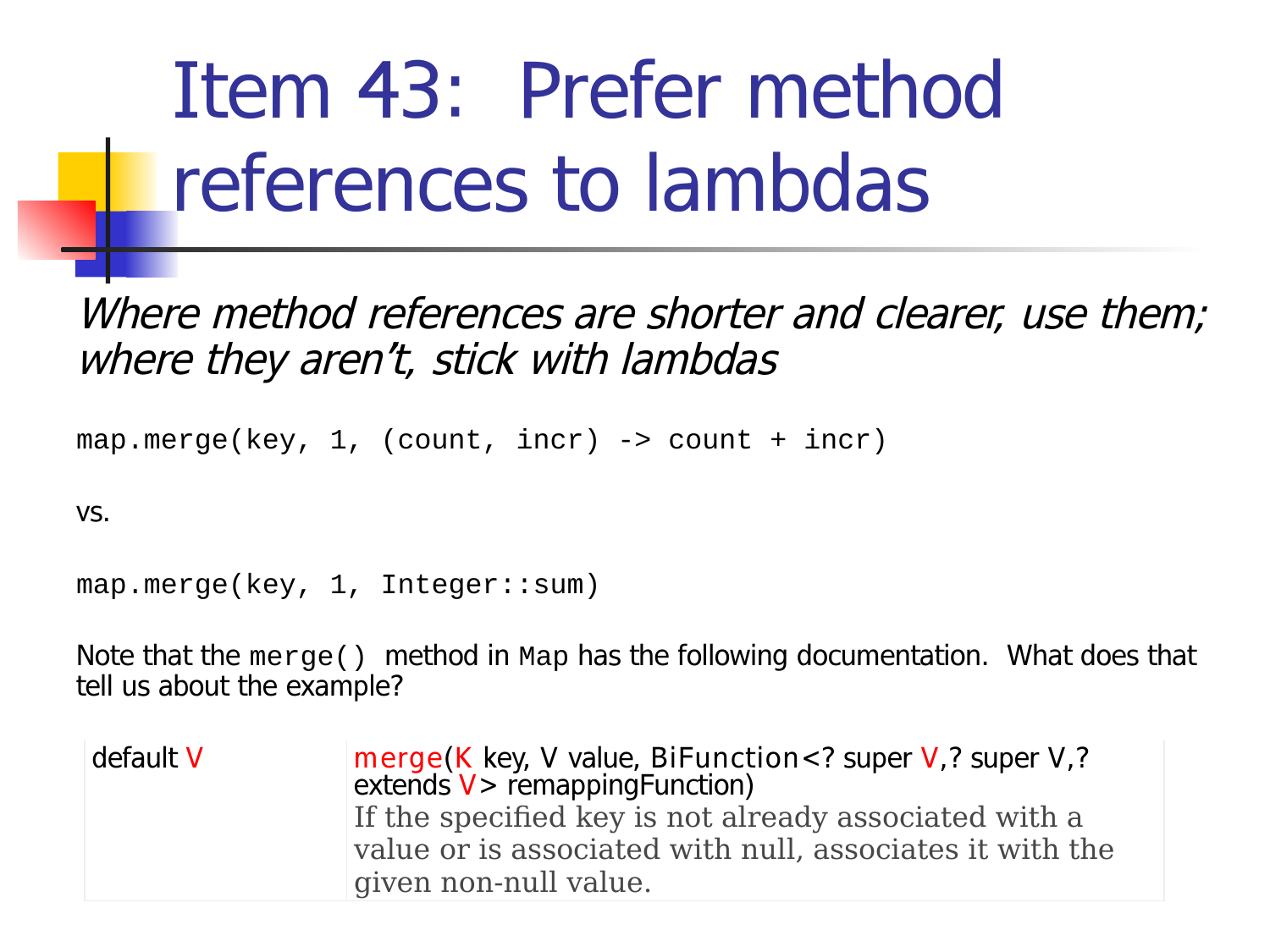

# Item 43:  Prefer method references to lambdas
Where method references are shorter and clearer, use them; where they aren’t, stick with lambdas

map.merge(key, 1, (count, incr) -> count + incr)

vs.

map.merge(key, 1, Integer::sum)

Note that the merge() method in Map has the following documentation.  What does that tell us about the example?

| default V | merge(K key, V value, BiFunction<? super V,? super V,? extends V> remappingFunction) If the specified key is not already associated with a value or is associated with null, associates it with the given non-null value. |
| --- | --- |